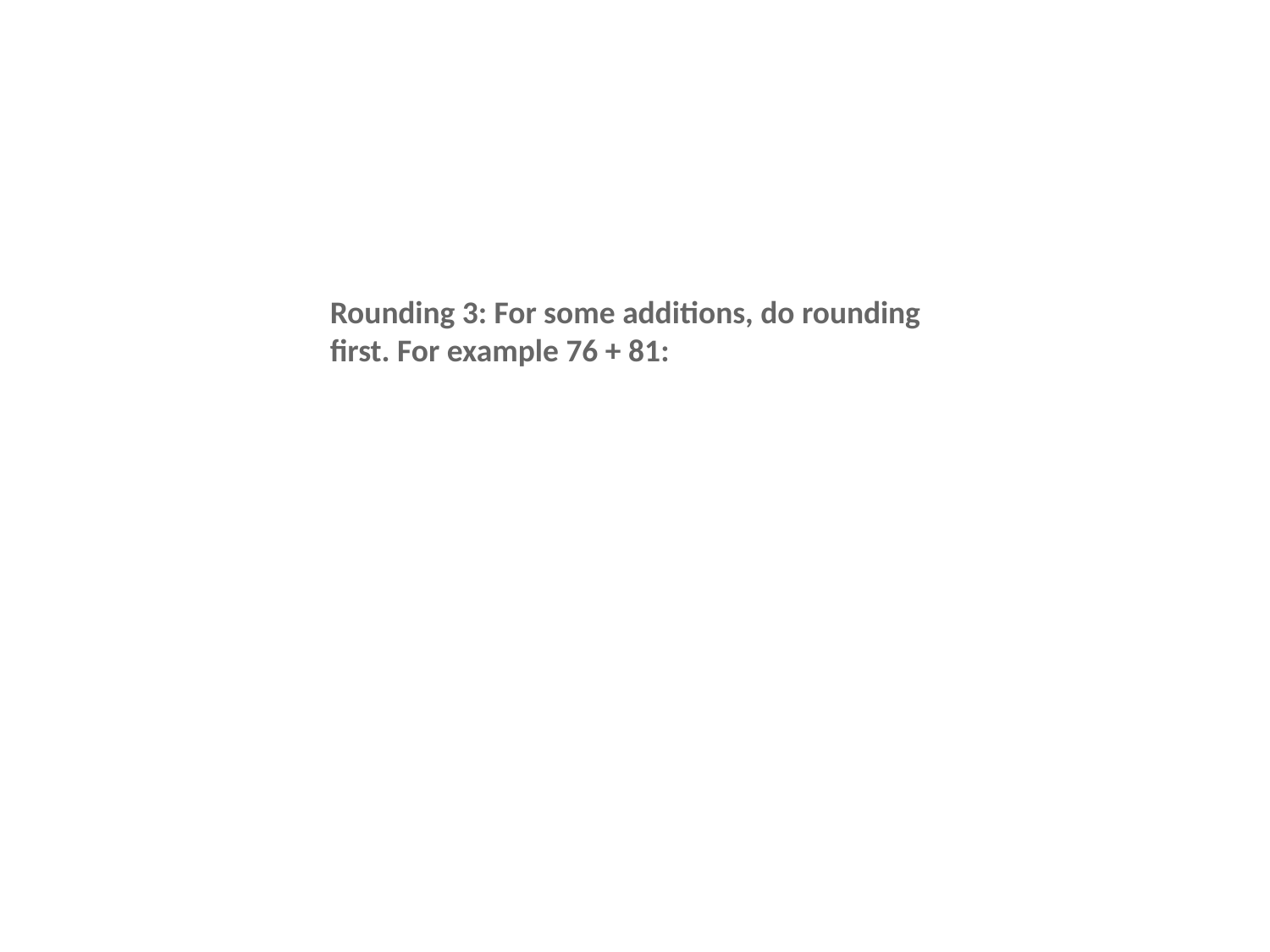

Rounding 3: For some additions, do rounding first. For example 76 + 81: